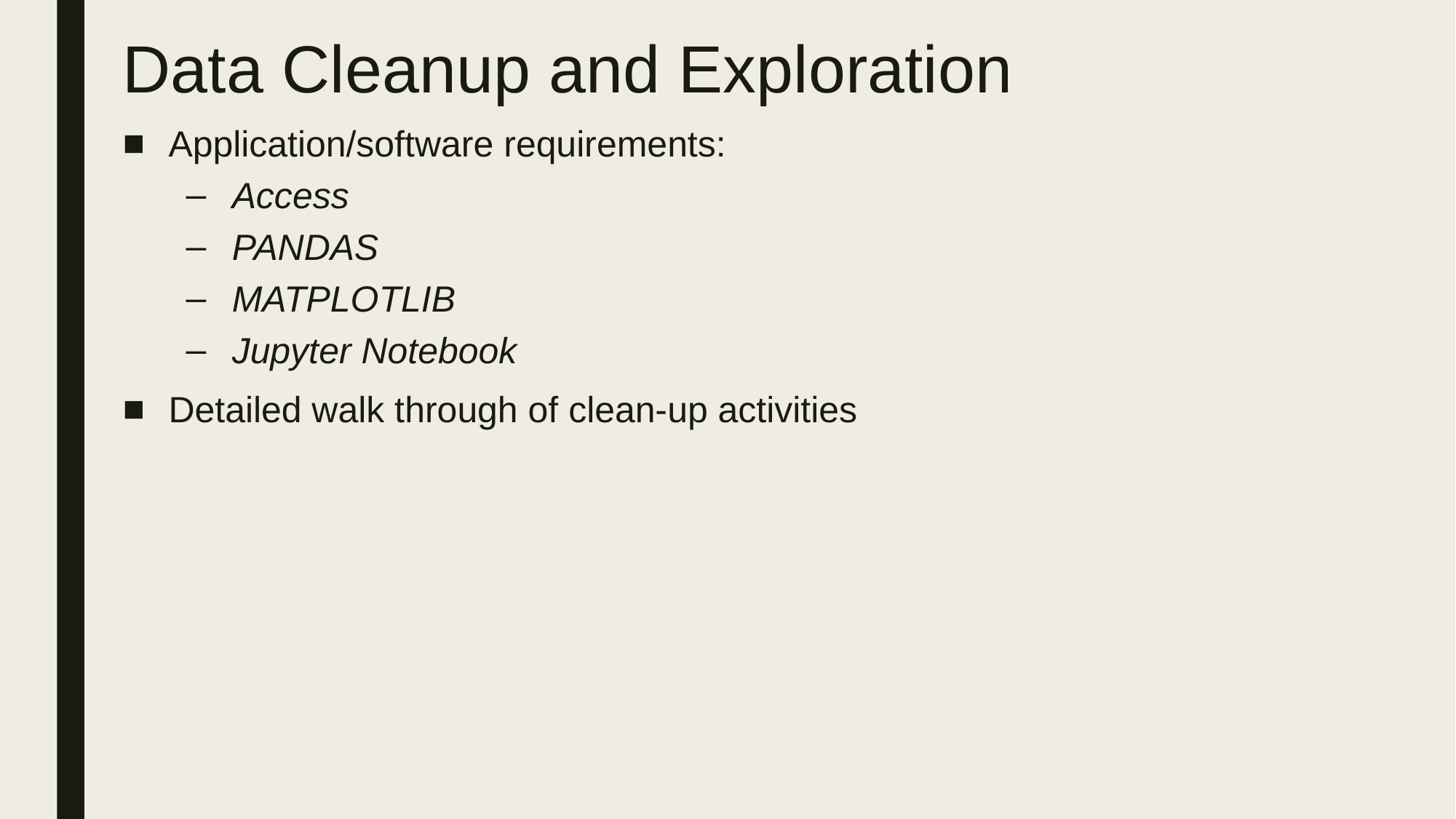

# Data Cleanup and Exploration
Application/software requirements:
Access
PANDAS
MATPLOTLIB
Jupyter Notebook
Detailed walk through of clean-up activities